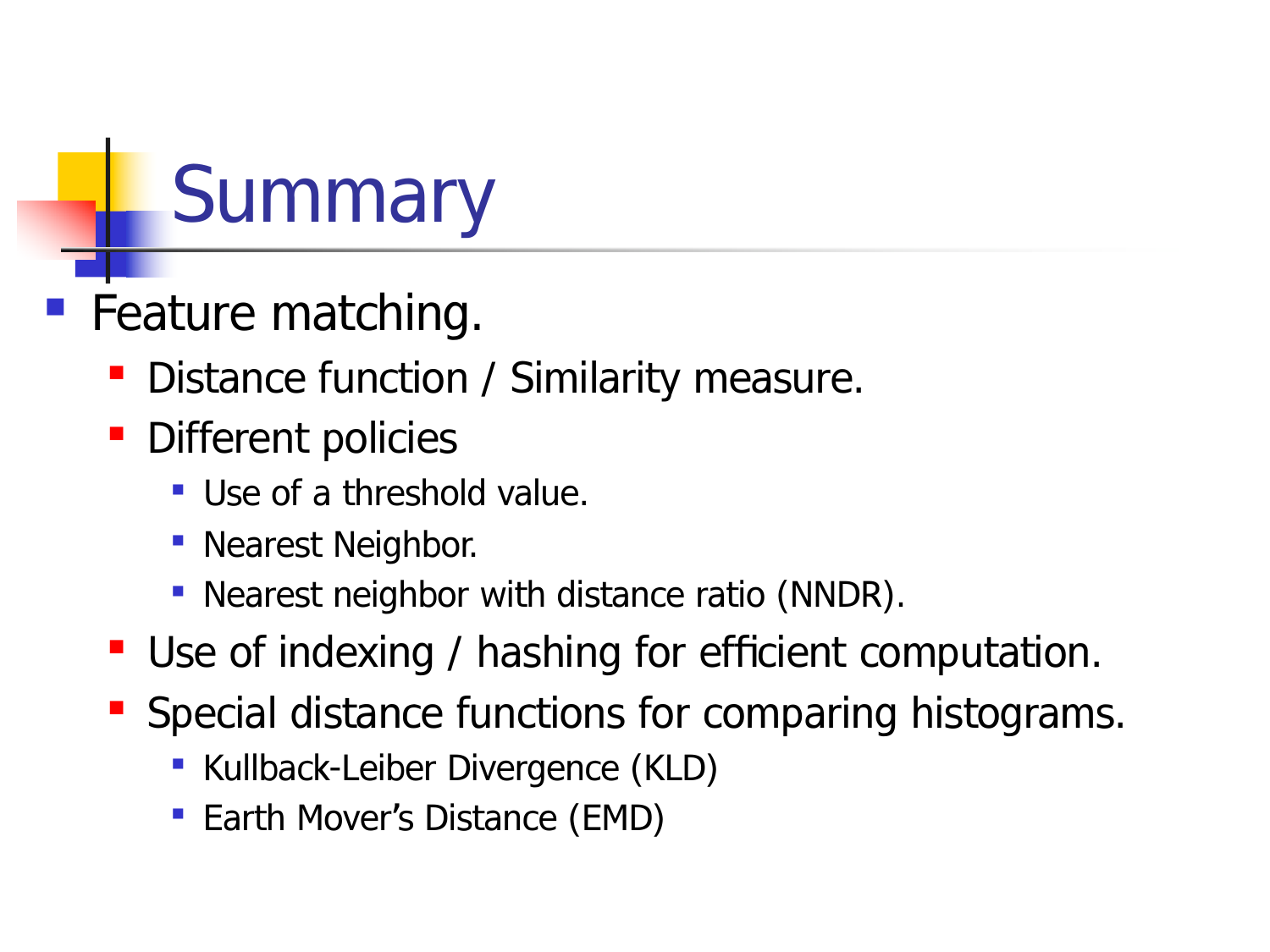

# Summary
Feature matching.
Distance function / Similarity measure.
Different policies
Use of a threshold value.
Nearest Neighbor.
Nearest neighbor with distance ratio (NNDR).
Use of indexing / hashing for efficient computation.
Special distance functions for comparing histograms.
Kullback-Leiber Divergence (KLD)
Earth Mover’s Distance (EMD)